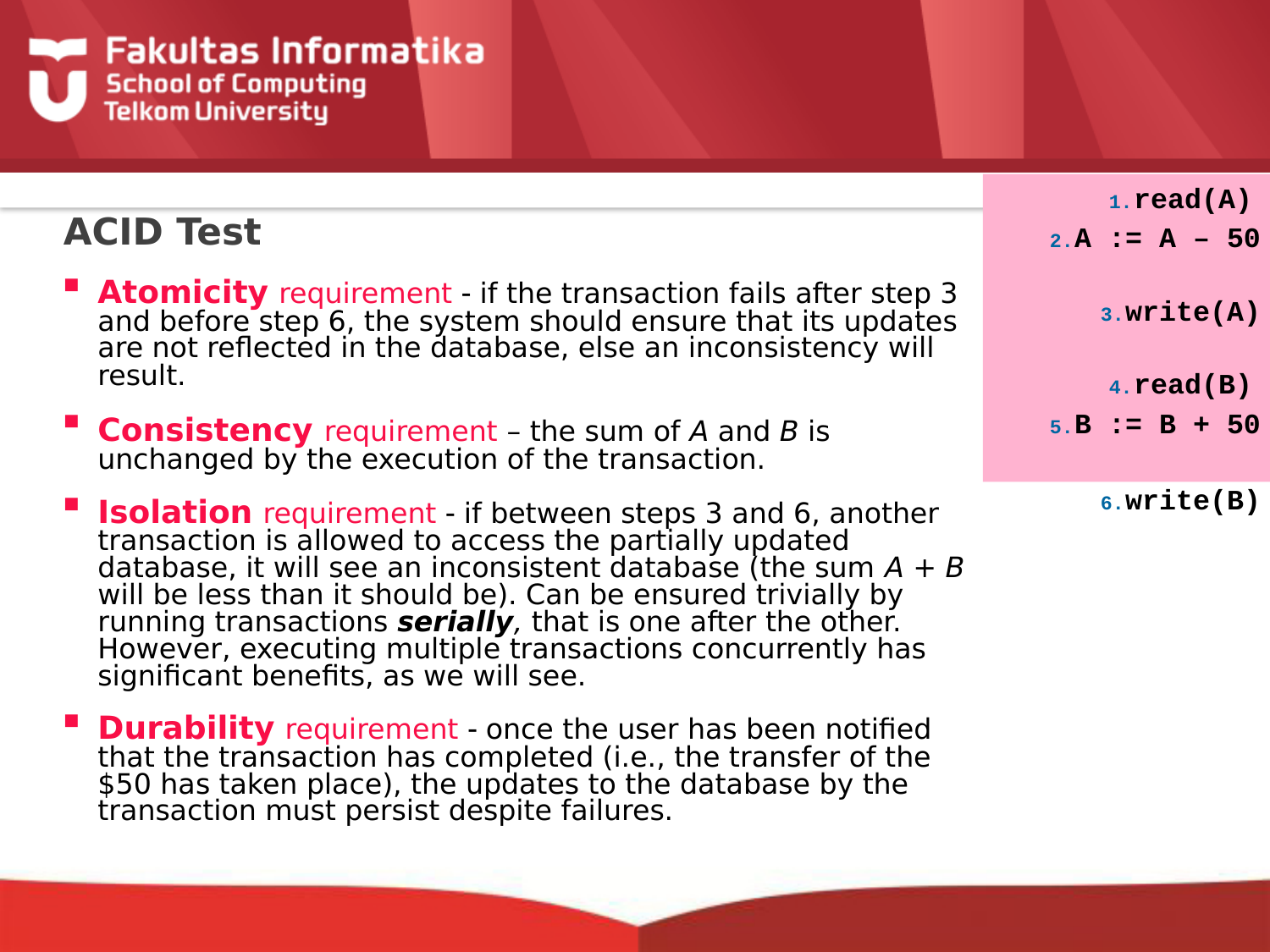

read(A)
A := A – 50
write(A)
read(B)
B := B + 50
write(B)
# ACID Test
Atomicity requirement − if the transaction fails after step 3 and before step 6, the system should ensure that its updates are not reflected in the database, else an inconsistency will result.
Consistency requirement – the sum of A and B is unchanged by the execution of the transaction.
Isolation requirement − if between steps 3 and 6, another transaction is allowed to access the partially updated database, it will see an inconsistent database (the sum A + B will be less than it should be). Can be ensured trivially by running transactions serially, that is one after the other.  However, executing multiple transactions concurrently has significant benefits, as we will see.
Durability requirement − once the user has been notified that the transaction has completed (i.e., the transfer of the $50 has taken place), the updates to the database by the transaction must persist despite failures.